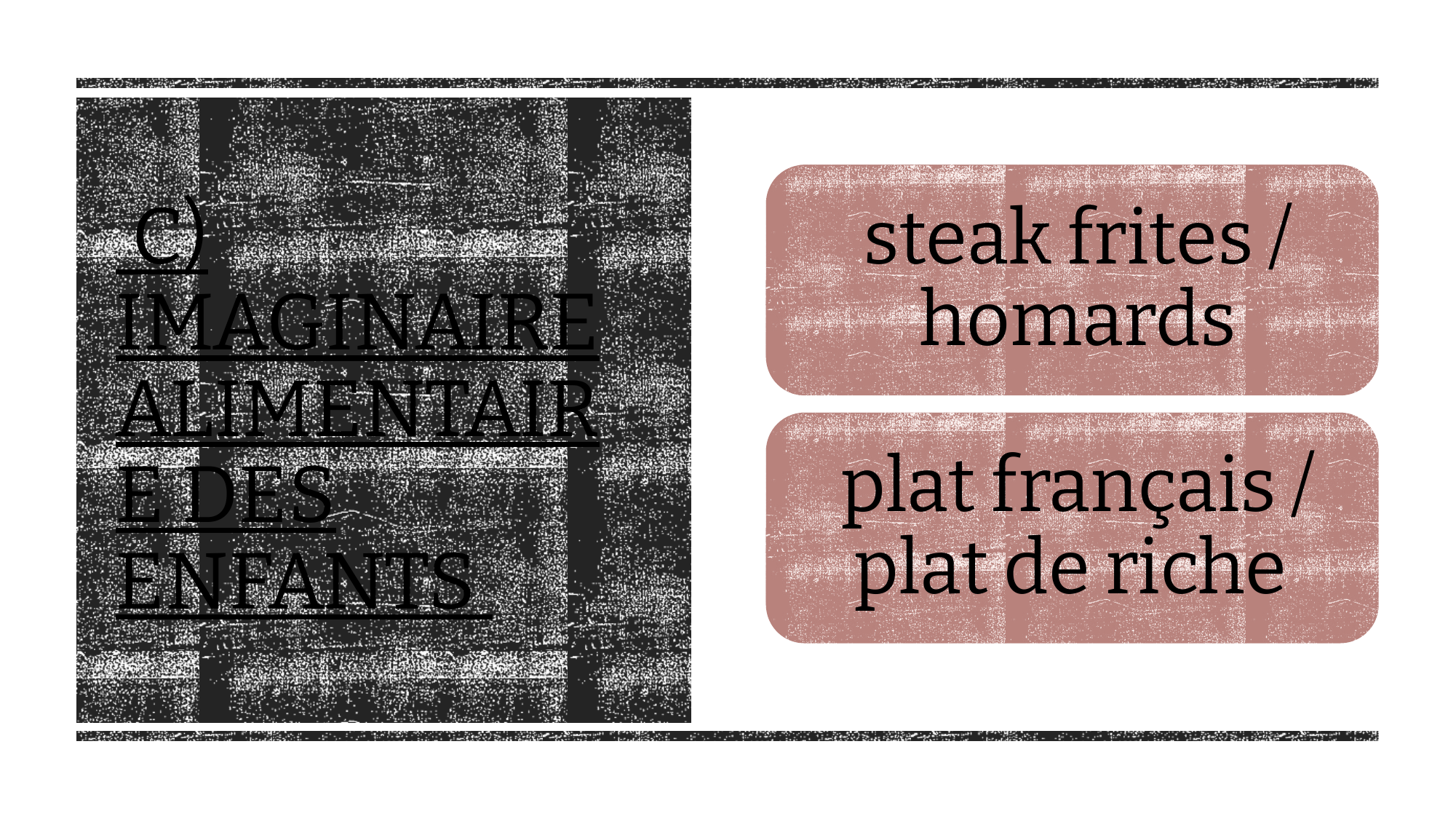

steak frites / homards
plat français / plat de riche
# C) Imaginaire alimentaire des enfants